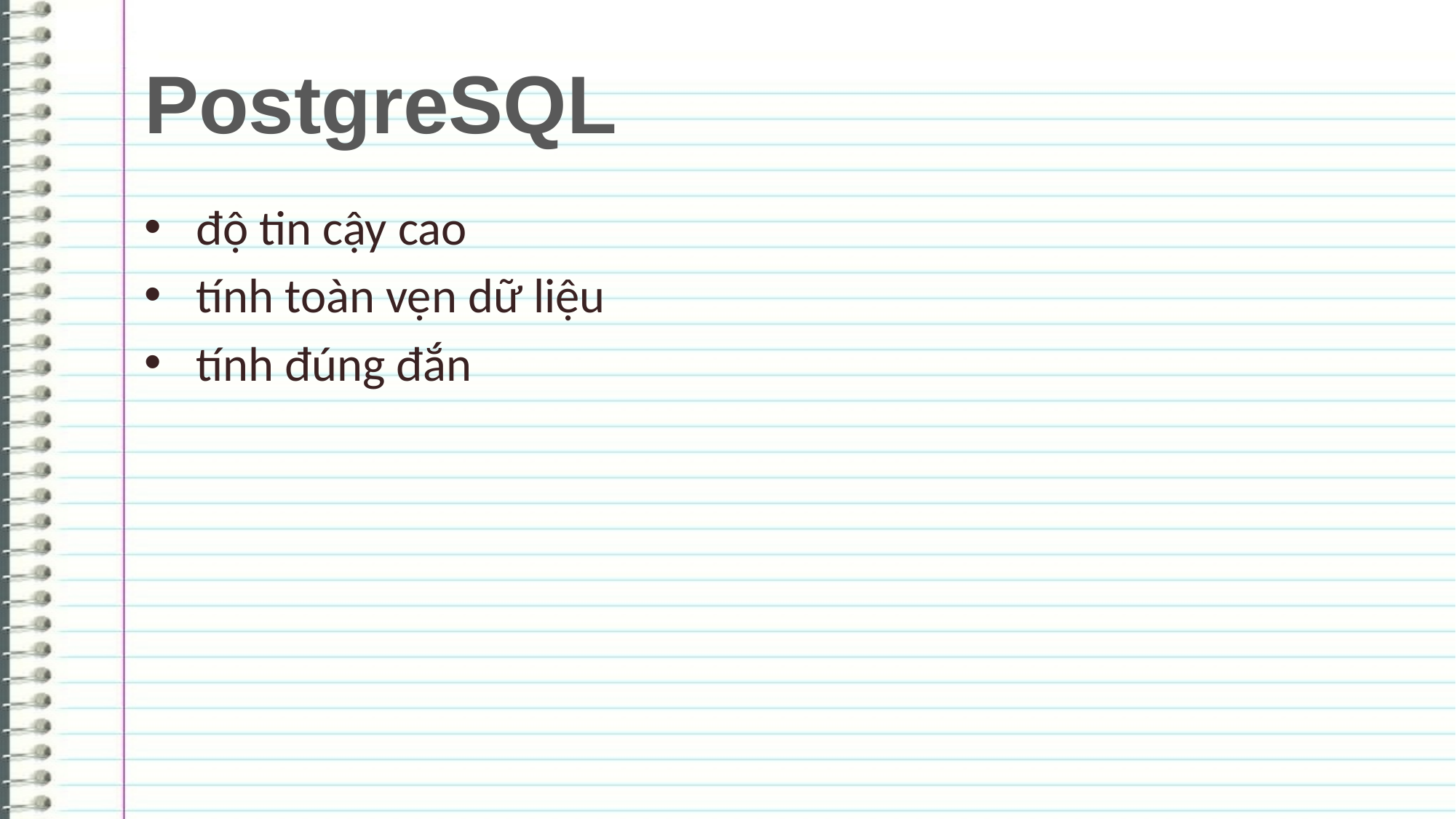

# PostgreSQL
 độ tin cậy cao
 tính toàn vẹn dữ liệu
 tính đúng đắn